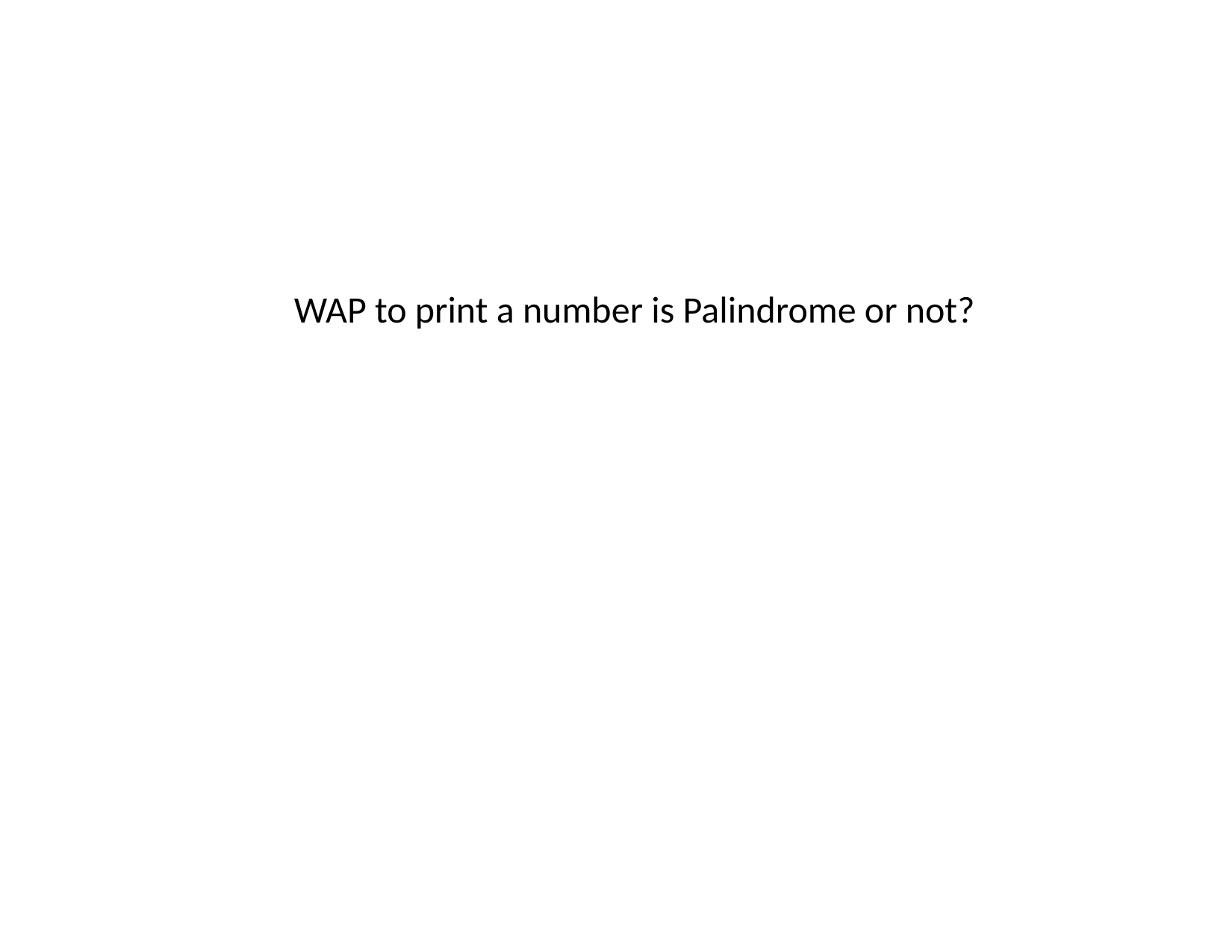

WAP to print a number is Palindrome or not?